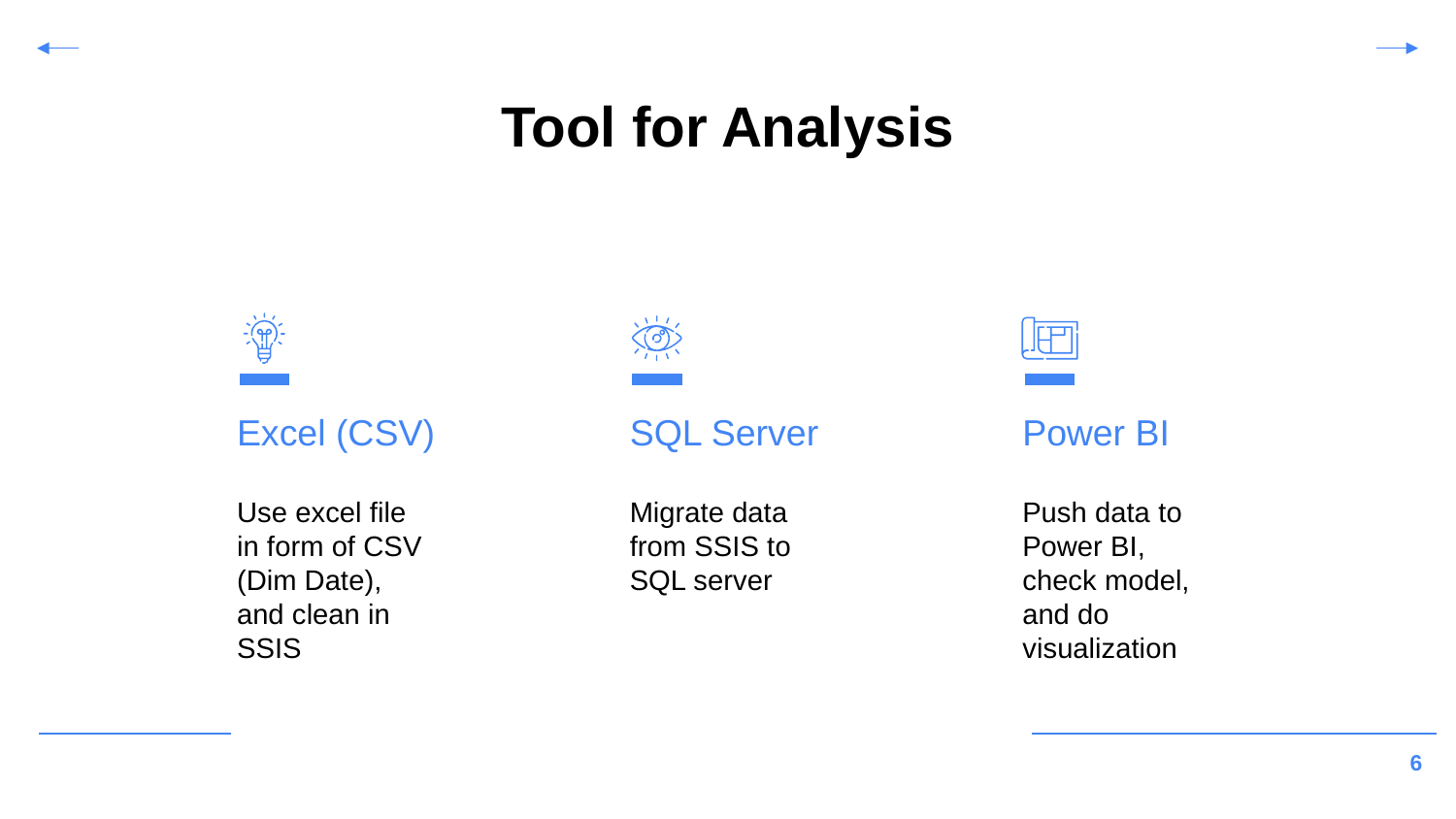

Tool for Analysis

SQL Server
Power BI
Excel (CSV)
Use excel file in form of CSV (Dim Date), and clean in SSIS
Migrate data from SSIS to SQL server
Push data to Power BI, check model, and do visualization